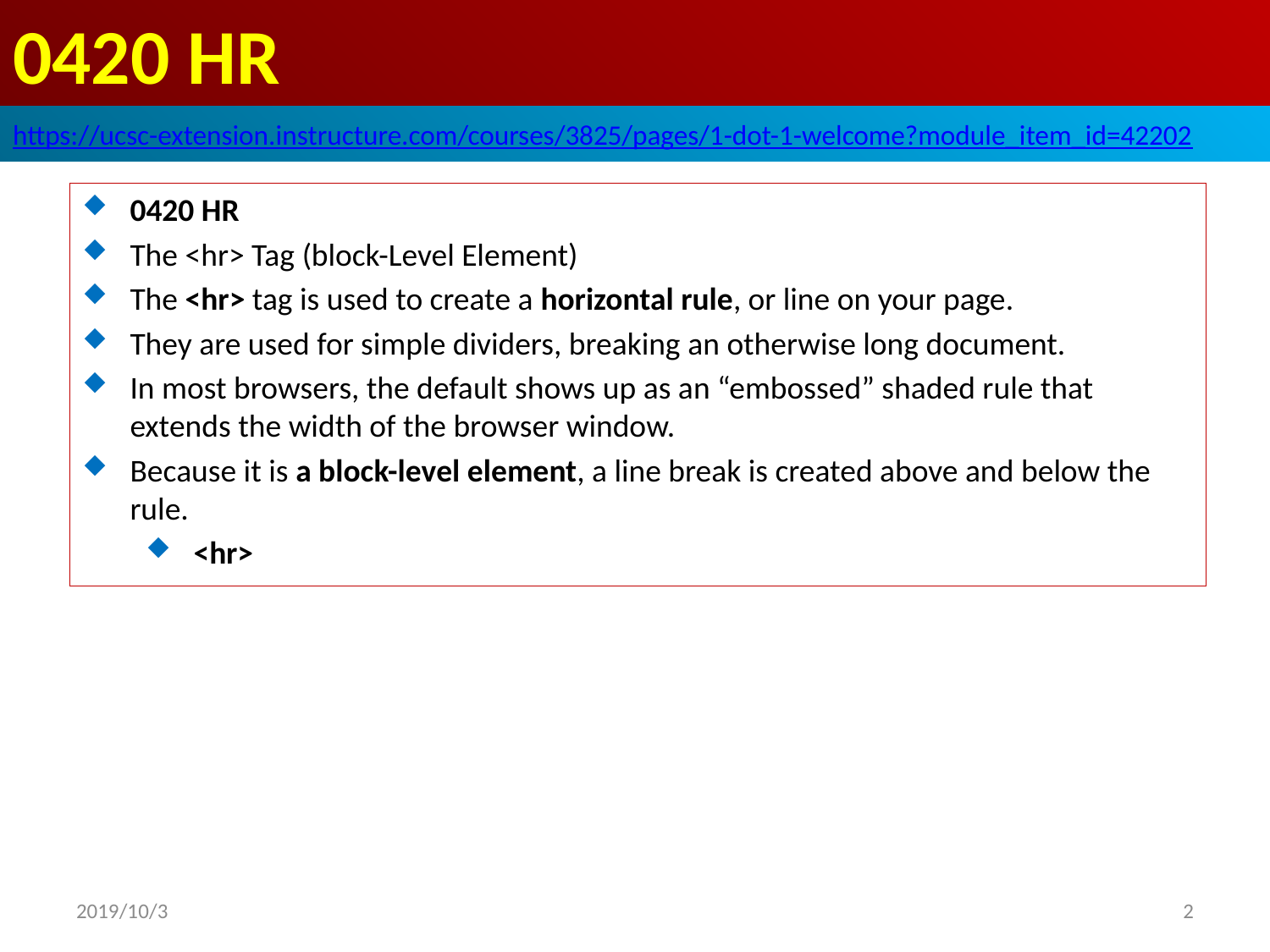

# 0420 HR
https://ucsc-extension.instructure.com/courses/3825/pages/1-dot-1-welcome?module_item_id=42202
0420 HR
The <hr> Tag (block-Level Element)
The <hr> tag is used to create a horizontal rule, or line on your page.
They are used for simple dividers, breaking an otherwise long document.
In most browsers, the default shows up as an “embossed” shaded rule that extends the width of the browser window.
Because it is a block-level element, a line break is created above and below the rule.
<hr>
2019/10/3
2